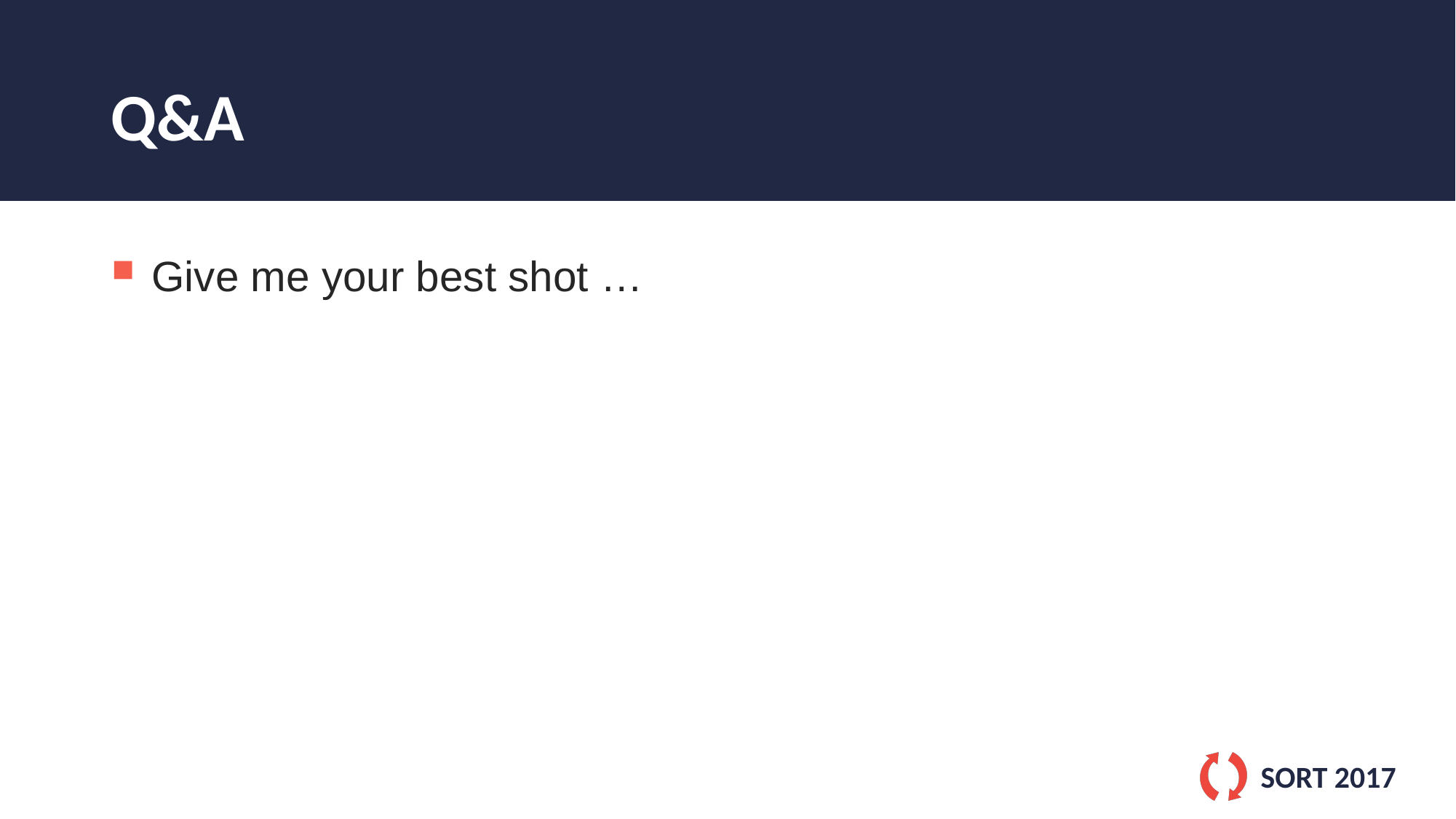

# Q&A
Give me your best shot …